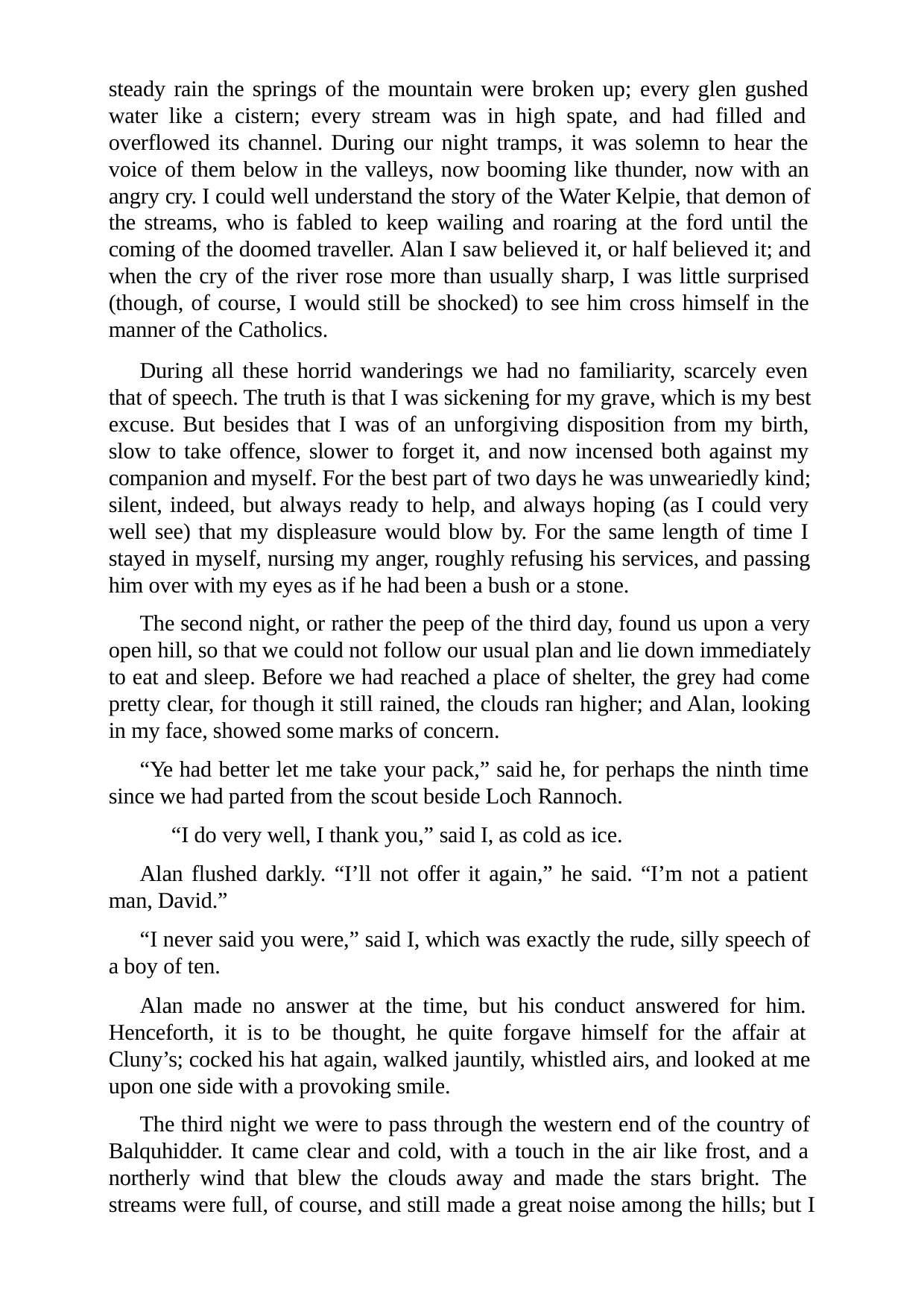

steady rain the springs of the mountain were broken up; every glen gushed  water like a cistern; every stream was in high spate, and had filled and  overflowed its channel. During our night tramps, it was solemn to hear the  voice of them below in the valleys, now booming like thunder, now with an  angry cry. I could well understand the story of the Water Kelpie, that demon of  the streams, who is fabled to keep wailing and roaring at the ford until the  coming of the doomed traveller. Alan I saw believed it, or half believed it; and  when the cry of the river rose more than usually sharp, I was little surprised  (though, of course, I would still be shocked) to see him cross himself in the  manner of the Catholics.
During all these horrid wanderings we had no familiarity, scarcely even  that of speech. The truth is that I was sickening for my grave, which is my best  excuse. But besides that I was of an unforgiving disposition from my birth,  slow to take offence, slower to forget it, and now incensed both against my  companion and myself. For the best part of two days he was unweariedly kind;  silent, indeed, but always ready to help, and always hoping (as I could very  well see) that my displeasure would blow by. For the same length of time I  stayed in myself, nursing my anger, roughly refusing his services, and passing  him over with my eyes as if he had been a bush or a stone.
The second night, or rather the peep of the third day, found us upon a very  open hill, so that we could not follow our usual plan and lie down immediately  to eat and sleep. Before we had reached a place of shelter, the grey had come  pretty clear, for though it still rained, the clouds ran higher; and Alan, looking  in my face, showed some marks of concern.
“Ye had better let me take your pack,” said he, for perhaps the ninth time  since we had parted from the scout beside Loch Rannoch.
“I do very well, I thank you,” said I, as cold as ice.
Alan flushed darkly. “I’ll not offer it again,” he said. “I’m not a patient  man, David.”
“I never said you were,” said I, which was exactly the rude, silly speech of  a boy of ten.
Alan made no answer at the time, but his conduct answered for him.  Henceforth, it is to be thought, he quite forgave himself for the affair at  Cluny’s; cocked his hat again, walked jauntily, whistled airs, and looked at me  upon one side with a provoking smile.
The third night we were to pass through the western end of the country of  Balquhidder. It came clear and cold, with a touch in the air like frost, and a  northerly wind that blew the clouds away and made the stars bright. The  streams were full, of course, and still made a great noise among the hills; but I